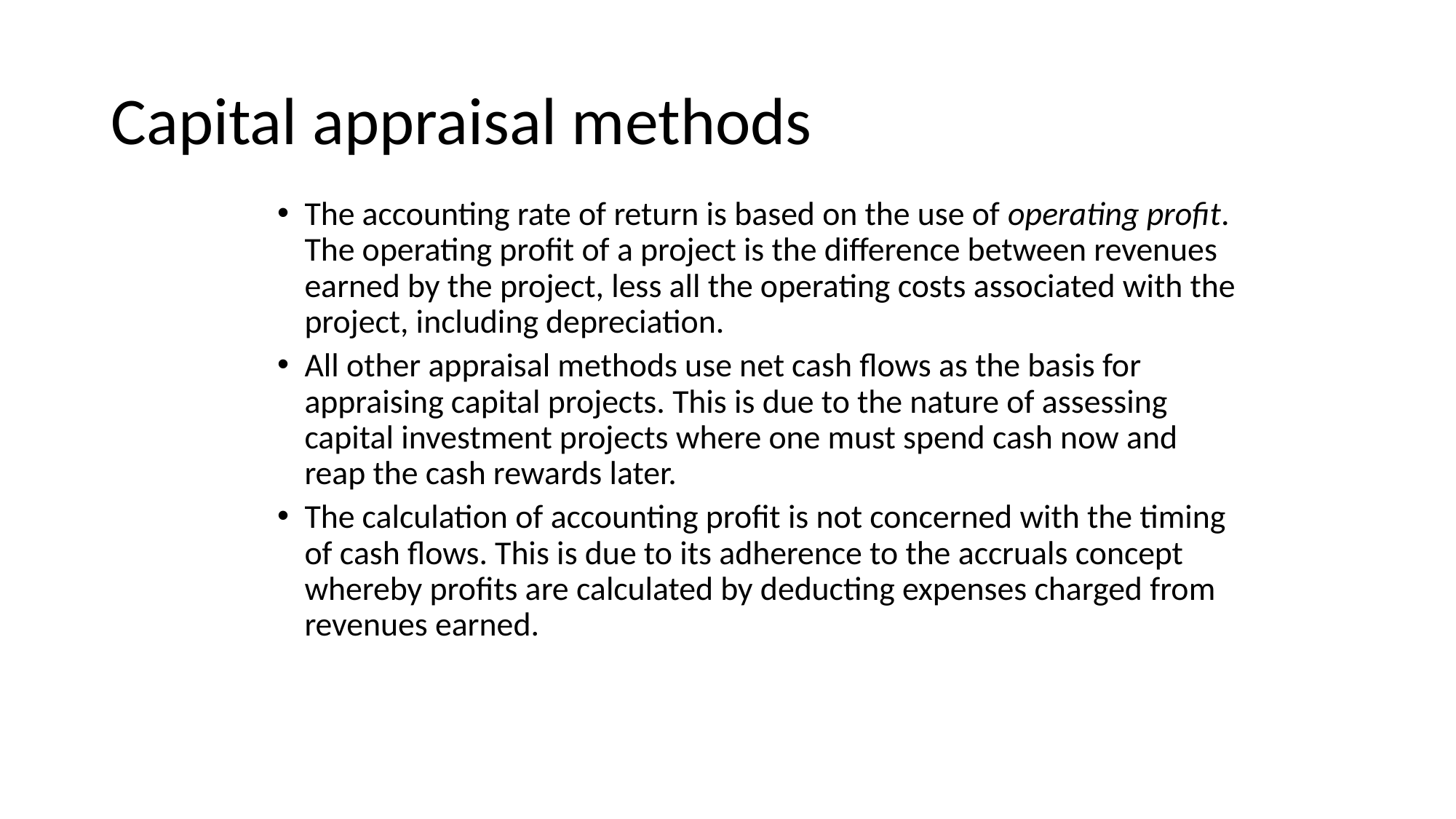

# Capital appraisal methods
The accounting rate of return is based on the use of operating profit. The operating profit of a project is the difference between revenues earned by the project, less all the operating costs associated with the project, including depreciation.
All other appraisal methods use net cash flows as the basis for appraising capital projects. This is due to the nature of assessing capital investment projects where one must spend cash now and reap the cash rewards later.
The calculation of accounting profit is not concerned with the timing of cash flows. This is due to its adherence to the accruals concept whereby profits are calculated by deducting expenses charged from revenues earned.